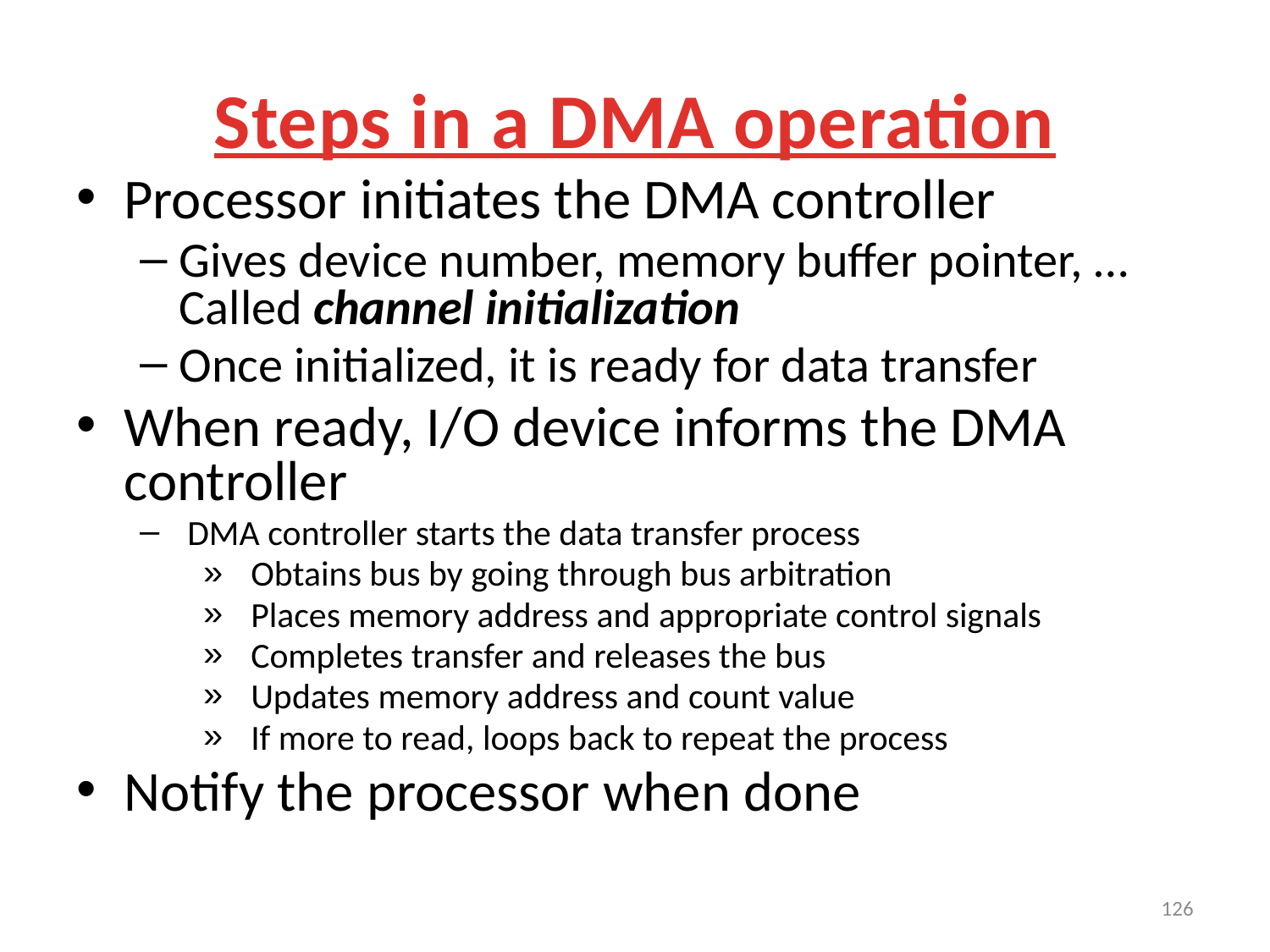

# Steps in a DMA operation
Processor initiates the DMA controller
Gives device number, memory buffer pointer, …	Called channel initialization
Once initialized, it is ready for data transfer
When ready, I/O device informs the DMA controller
DMA controller starts the data transfer process
Obtains bus by going through bus arbitration
Places memory address and appropriate control signals
Completes transfer and releases the bus
Updates memory address and count value
If more to read, loops back to repeat the process
Notify the processor when done
126